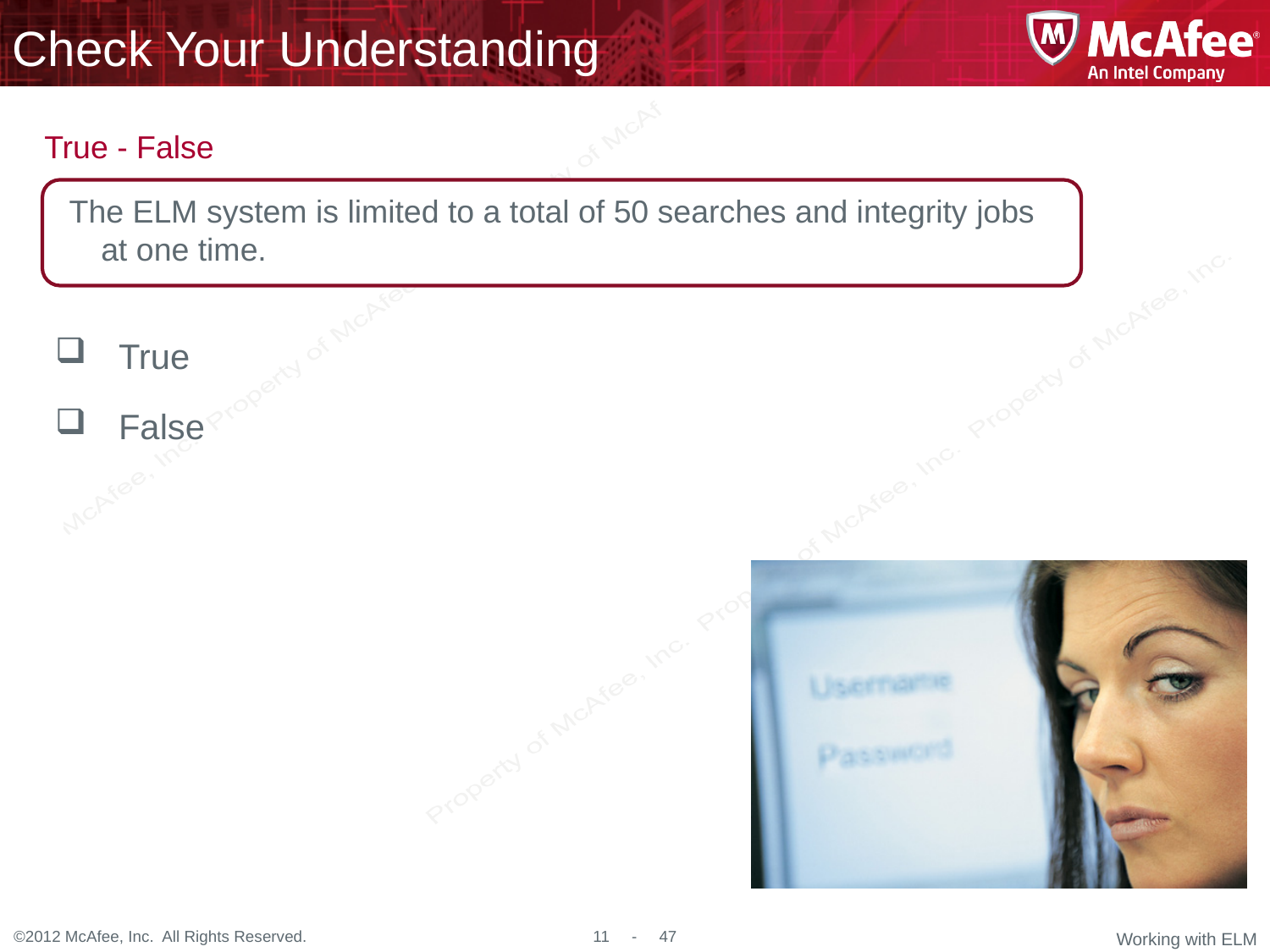

The ELM system is limited to a total of 50 searches and integrity jobs at one time.

True
False
Working with ELM